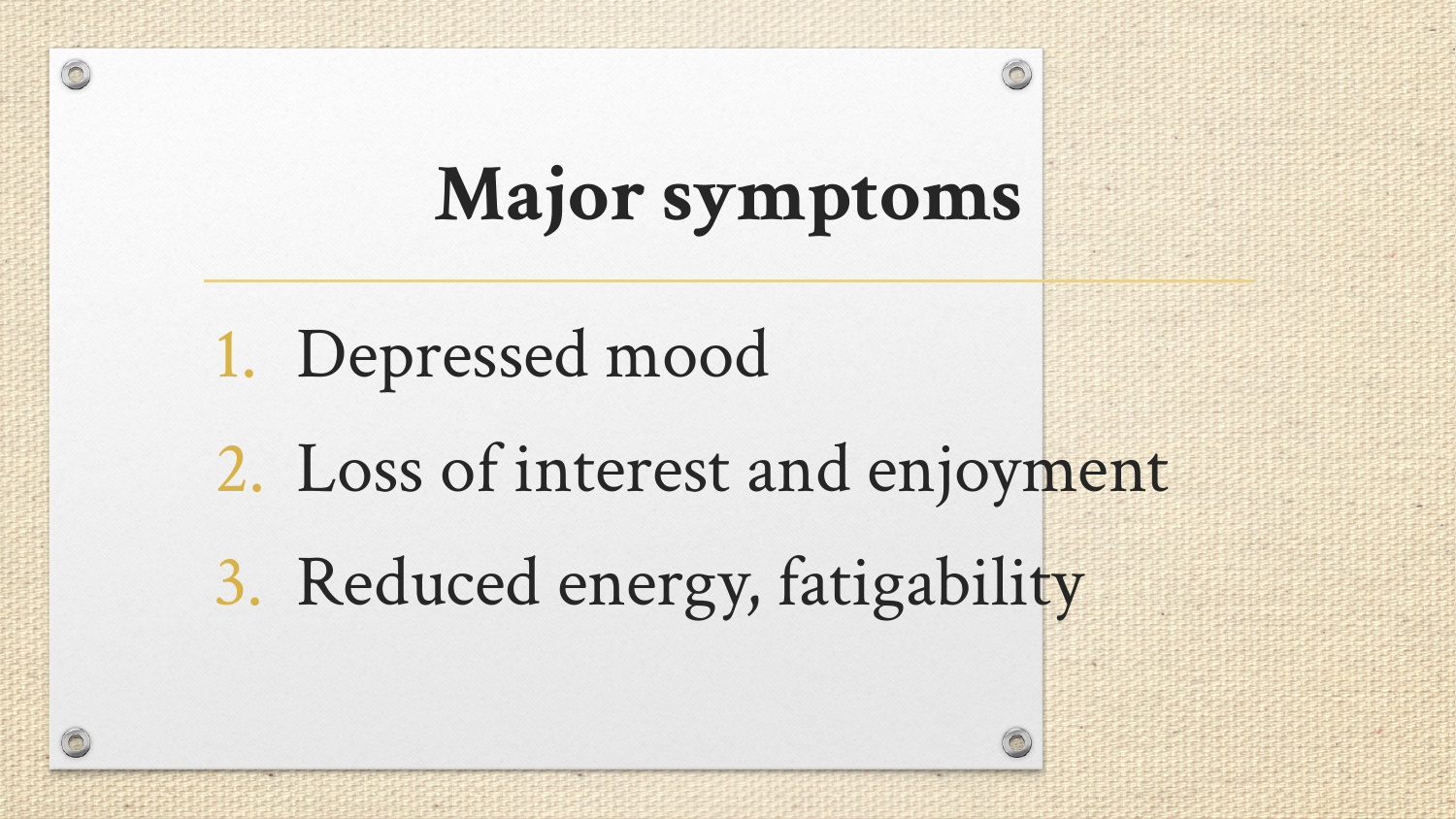

# Major symptoms
Depressed mood
Loss of interest and enjoyment
Reduced energy, fatigability